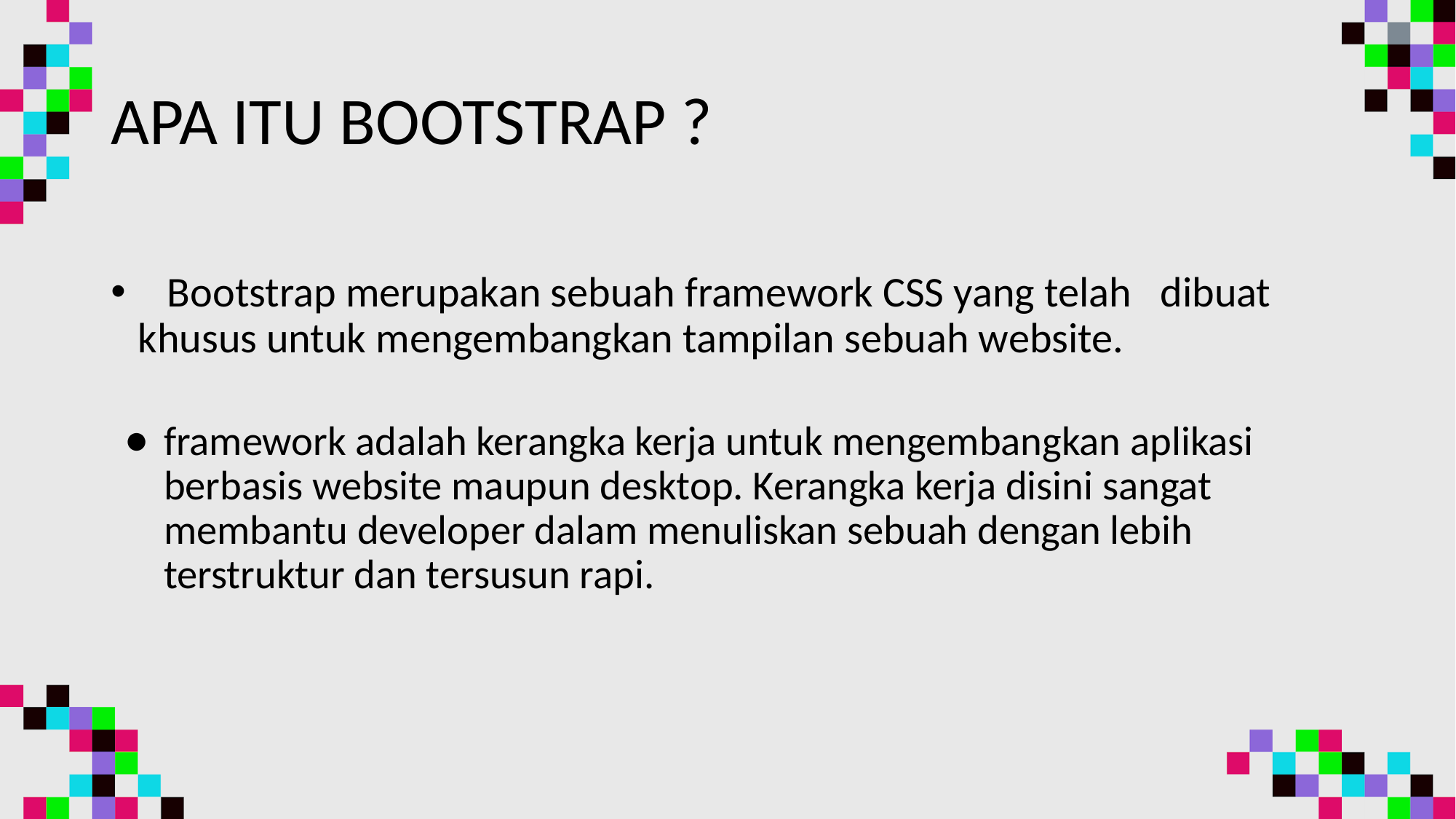

# APA ITU BOOTSTRAP ?
   Bootstrap merupakan sebuah framework CSS yang telah   dibuat khusus untuk mengembangkan tampilan sebuah website.
framework adalah kerangka kerja untuk mengembangkan aplikasi berbasis website maupun desktop. Kerangka kerja disini sangat membantu developer dalam menuliskan sebuah dengan lebih terstruktur dan tersusun rapi.